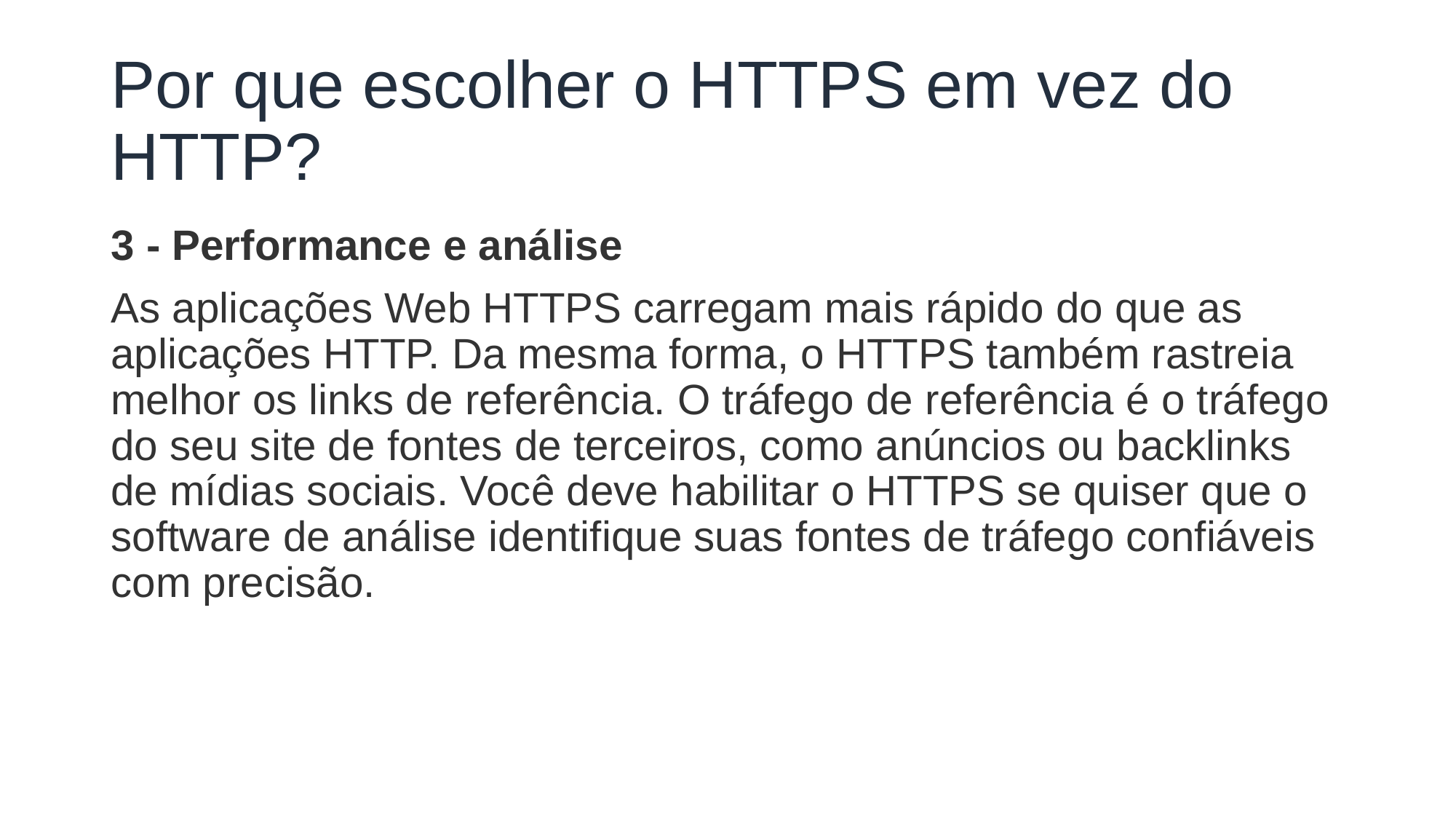

# Por que escolher o HTTPS em vez do HTTP?
3 - Performance e análise
As aplicações Web HTTPS carregam mais rápido do que as aplicações HTTP. Da mesma forma, o HTTPS também rastreia melhor os links de referência. O tráfego de referência é o tráfego do seu site de fontes de terceiros, como anúncios ou backlinks de mídias sociais. Você deve habilitar o HTTPS se quiser que o software de análise identifique suas fontes de tráfego confiáveis com precisão.